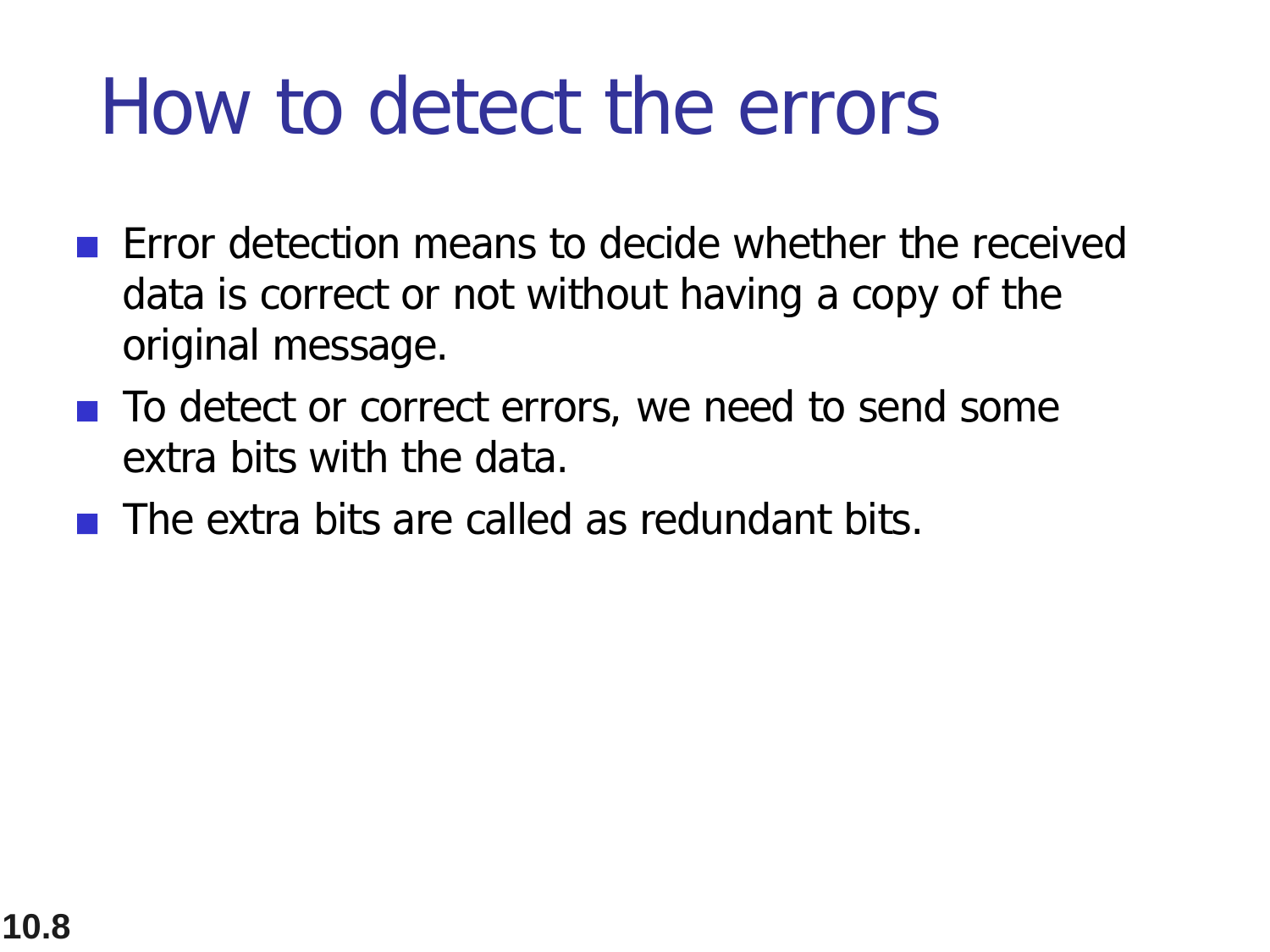

# How to detect the errors
Error detection means to decide whether the received data is correct or not without having a copy of the original message.
To detect or correct errors, we need to send some extra bits with the data.
The extra bits are called as redundant bits.
10.8